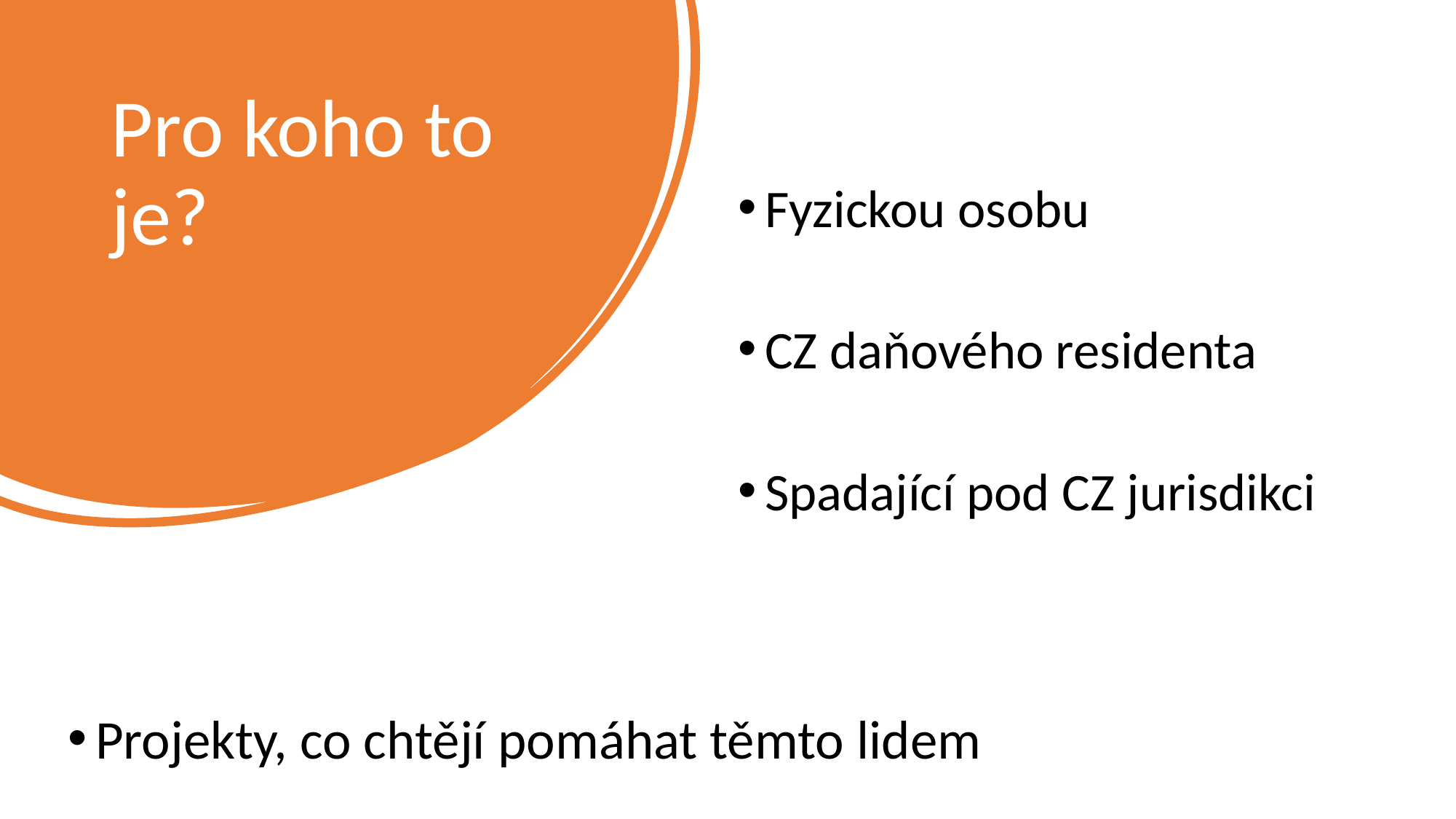

# Pro koho to je?
Fyzickou osobu
CZ daňového residenta
Spadající pod CZ jurisdikci
Projekty, co chtějí pomáhat těmto lidem